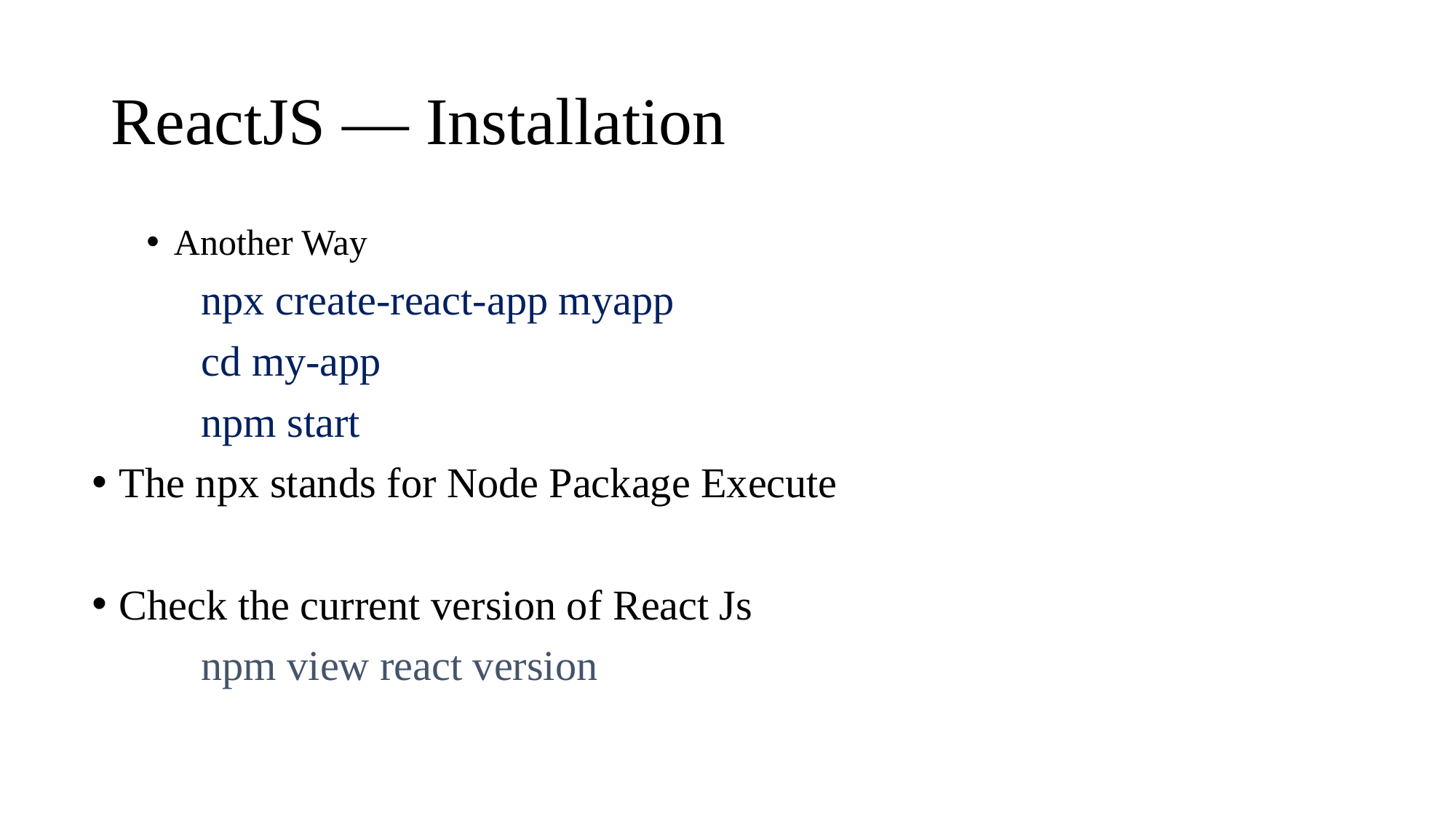

# ReactJS — Installation
Another Way
	npx create-react-app myapp
	cd my-app
	npm start
The npx stands for Node Package Execute

Check the current version of React Js
	npm view react version